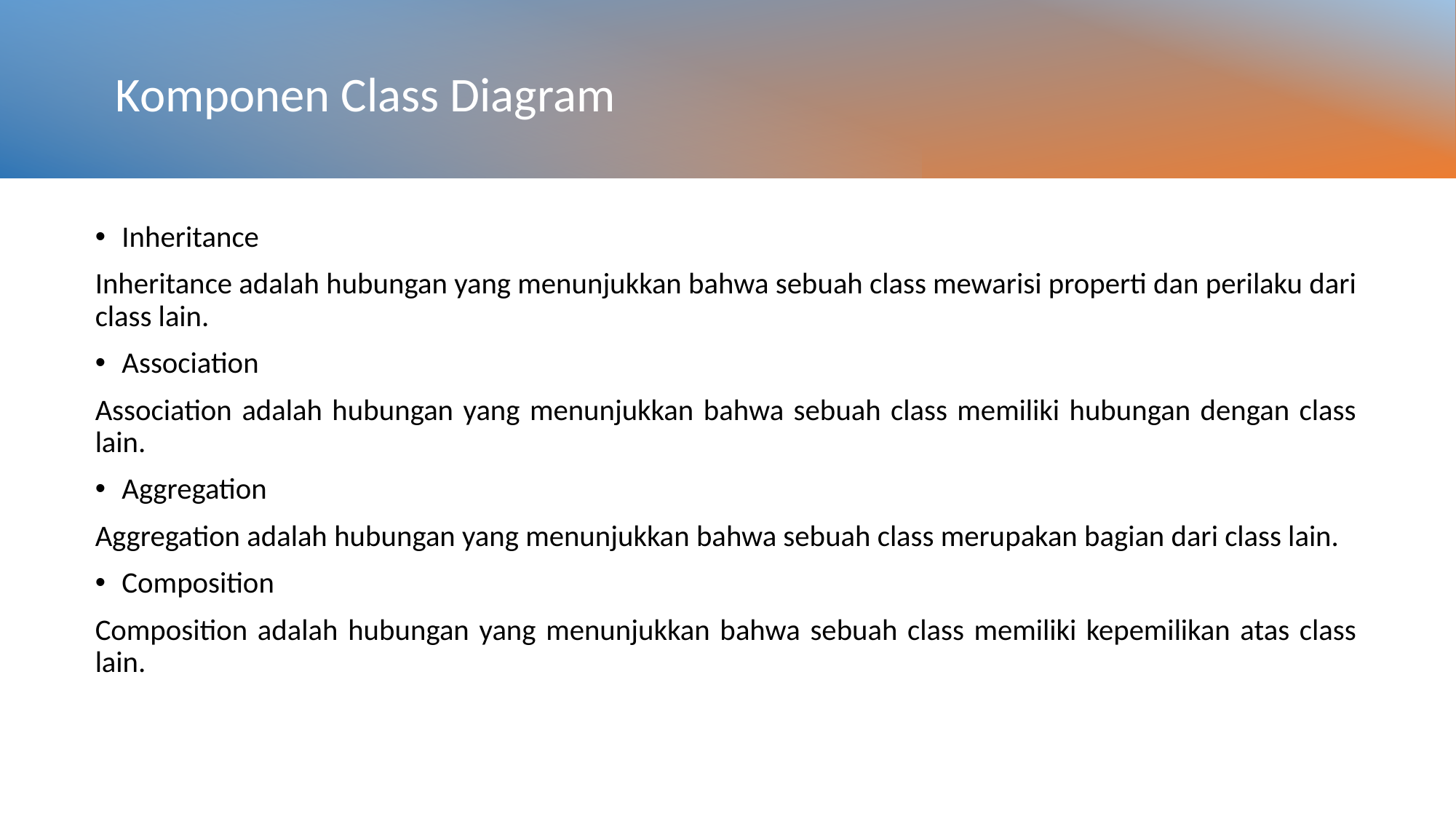

# Komponen Class Diagram
Inheritance
Inheritance adalah hubungan yang menunjukkan bahwa sebuah class mewarisi properti dan perilaku dari class lain.
Association
Association adalah hubungan yang menunjukkan bahwa sebuah class memiliki hubungan dengan class lain.
Aggregation
Aggregation adalah hubungan yang menunjukkan bahwa sebuah class merupakan bagian dari class lain.
Composition
Composition adalah hubungan yang menunjukkan bahwa sebuah class memiliki kepemilikan atas class lain.